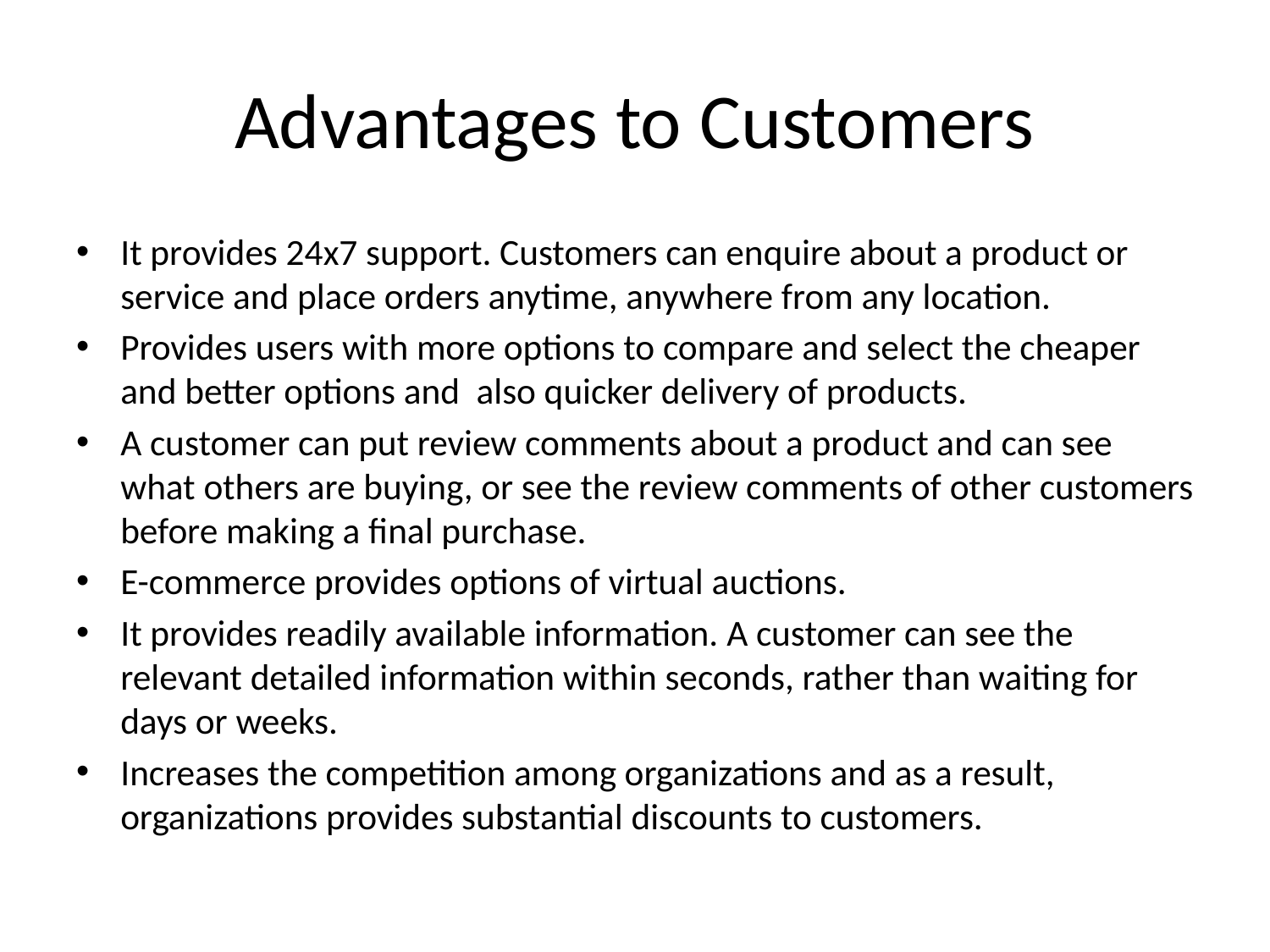

# Advantages to Customers
It provides 24x7 support. Customers can enquire about a product or service and place orders anytime, anywhere from any location.
Provides users with more options to compare and select the cheaper and better options and  also quicker delivery of products.
A customer can put review comments about a product and can see what others are buying, or see the review comments of other customers before making a final purchase.
E-commerce provides options of virtual auctions.
It provides readily available information. A customer can see the relevant detailed information within seconds, rather than waiting for days or weeks.
Increases the competition among organizations and as a result, organizations provides substantial discounts to customers.